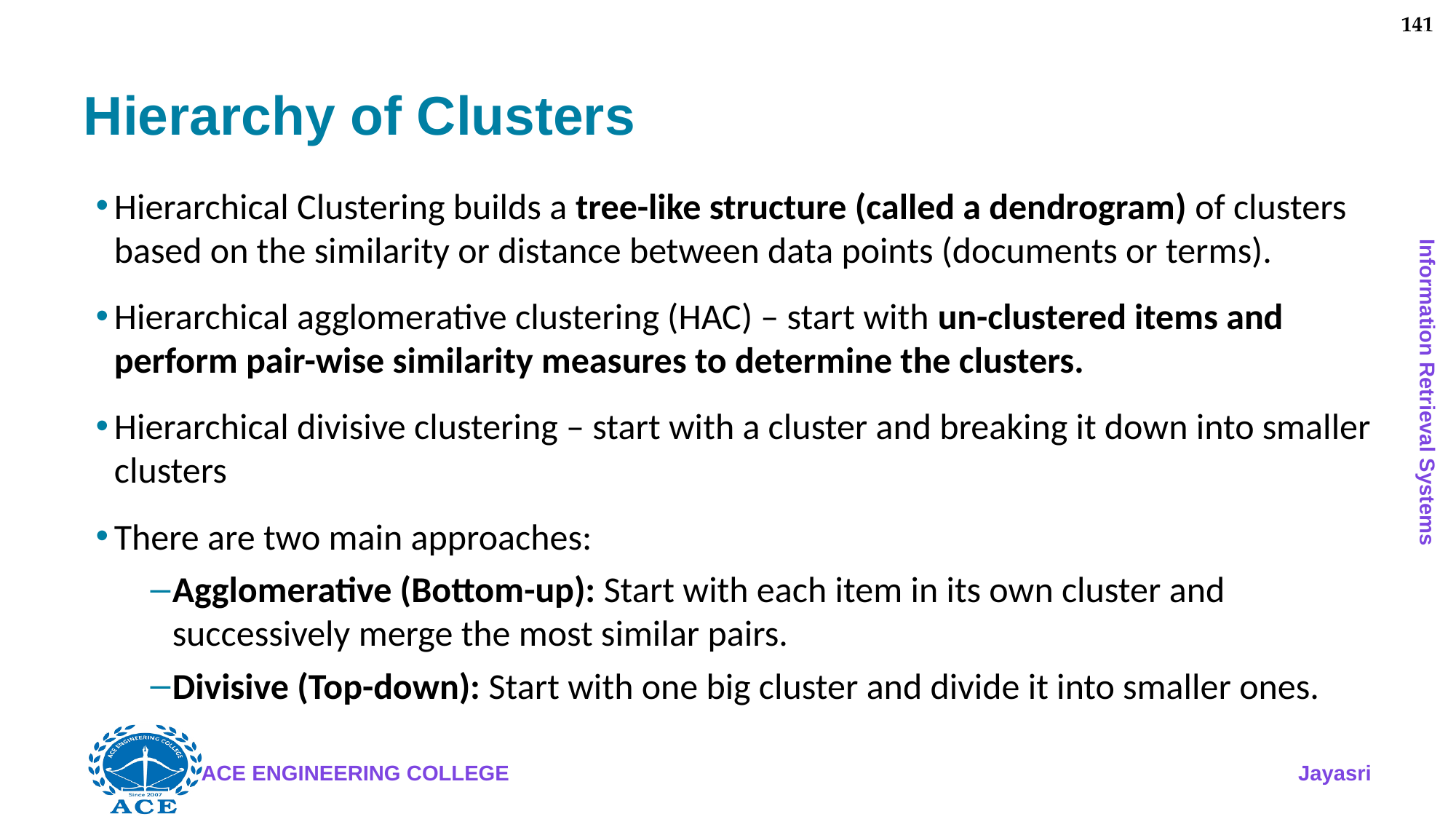

141
# Hierarchy of Clusters
Hierarchical Clustering builds a tree-like structure (called a dendrogram) of clusters based on the similarity or distance between data points (documents or terms).
Hierarchical agglomerative clustering (HAC) – start with un-clustered items and perform pair-wise similarity measures to determine the clusters.
Hierarchical divisive clustering – start with a cluster and breaking it down into smaller clusters
There are two main approaches:
Agglomerative (Bottom-up): Start with each item in its own cluster and successively merge the most similar pairs.
Divisive (Top-down): Start with one big cluster and divide it into smaller ones.